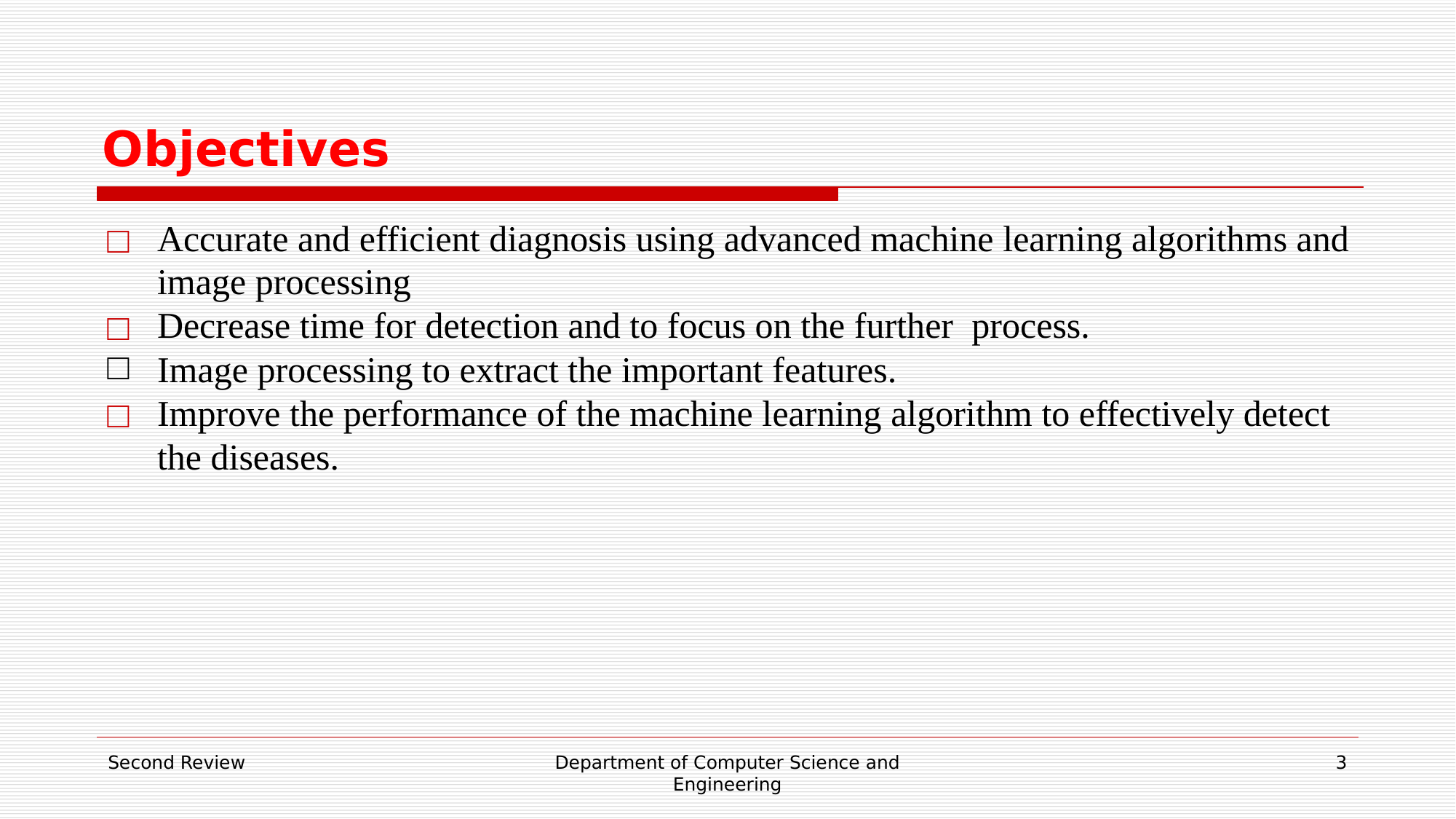

# Objectives
Accurate and efficient diagnosis using advanced machine learning algorithms and image processing
Decrease time for detection and to focus on the further  process.
Image processing to extract the important features.
Improve the performance of the machine learning algorithm to effectively detect the diseases.

Second Review
Department of Computer Science and Engineering
3